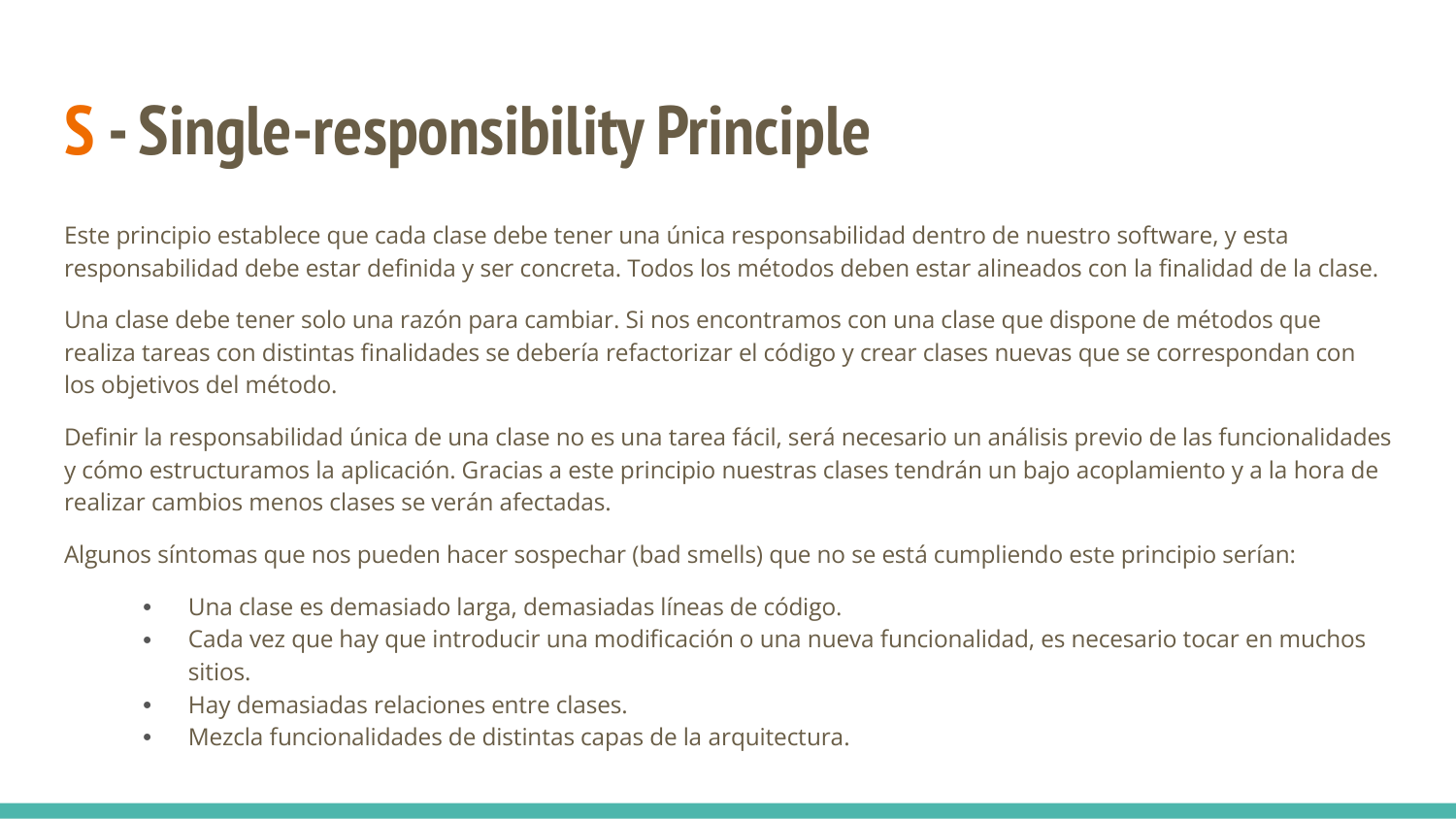

# S - Single-responsibility Principle

Este principio establece que cada clase debe tener una única responsabilidad dentro de nuestro software, y esta responsabilidad debe estar definida y ser concreta. Todos los métodos deben estar alineados con la finalidad de la clase.
Una clase debe tener solo una razón para cambiar. Si nos encontramos con una clase que dispone de métodos que realiza tareas con distintas finalidades se debería refactorizar el código y crear clases nuevas que se correspondan con los objetivos del método.
Definir la responsabilidad única de una clase no es una tarea fácil, será necesario un análisis previo de las funcionalidades y cómo estructuramos la aplicación. Gracias a este principio nuestras clases tendrán un bajo acoplamiento y a la hora de realizar cambios menos clases se verán afectadas.
Algunos síntomas que nos pueden hacer sospechar (bad smells) que no se está cumpliendo este principio serían:
Una clase es demasiado larga, demasiadas líneas de código.
Cada vez que hay que introducir una modificación o una nueva funcionalidad, es necesario tocar en muchos sitios.
Hay demasiadas relaciones entre clases.
Mezcla funcionalidades de distintas capas de la arquitectura.